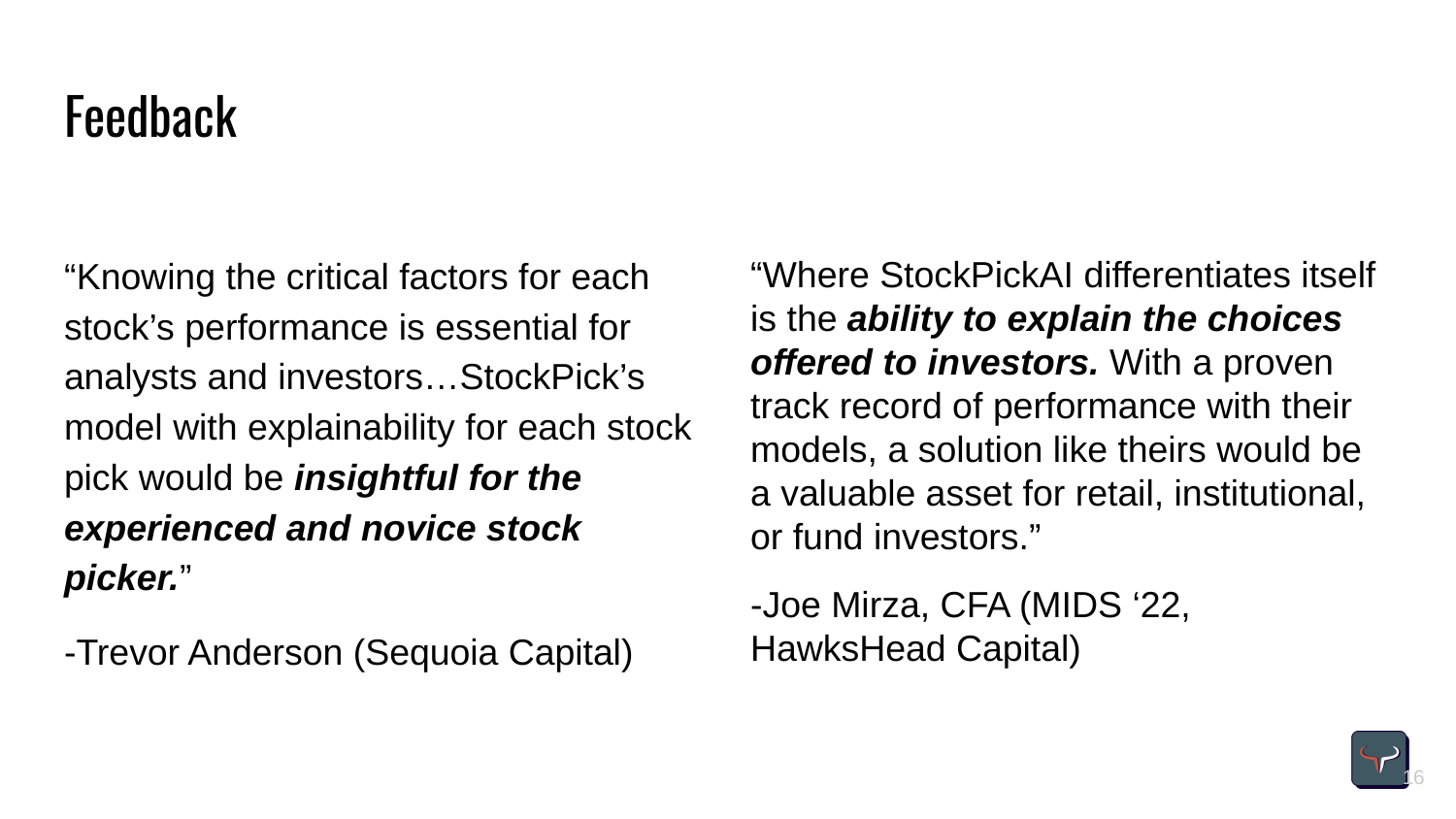

# Feedback
“Knowing the critical factors for each stock’s performance is essential for analysts and investors…StockPick’s model with explainability for each stock pick would be insightful for the experienced and novice stock picker.”
-Trevor Anderson (Sequoia Capital)
“Where StockPickAI differentiates itself is the ability to explain the choices offered to investors. With a proven track record of performance with their models, a solution like theirs would be a valuable asset for retail, institutional, or fund investors.”
-Joe Mirza, CFA (MIDS ‘22, HawksHead Capital)
16